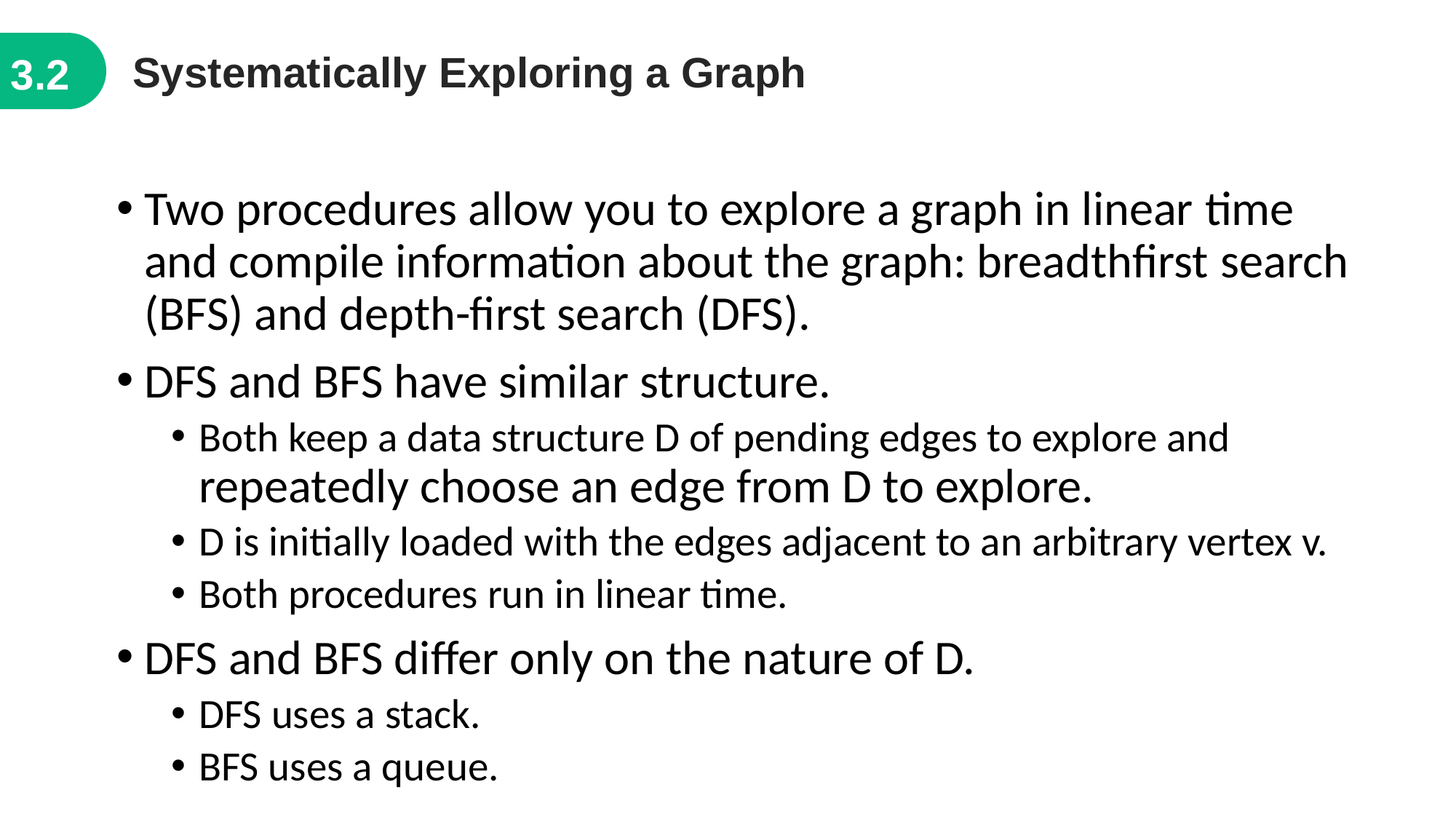

Systematically Exploring a Graph
3.2
Two procedures allow you to explore a graph in linear time and compile information about the graph: breadthfirst search (BFS) and depth-first search (DFS).
DFS and BFS have similar structure.
Both keep a data structure D of pending edges to explore and repeatedly choose an edge from D to explore.
D is initially loaded with the edges adjacent to an arbitrary vertex v.
Both procedures run in linear time.
DFS and BFS differ only on the nature of D.
DFS uses a stack.
BFS uses a queue.